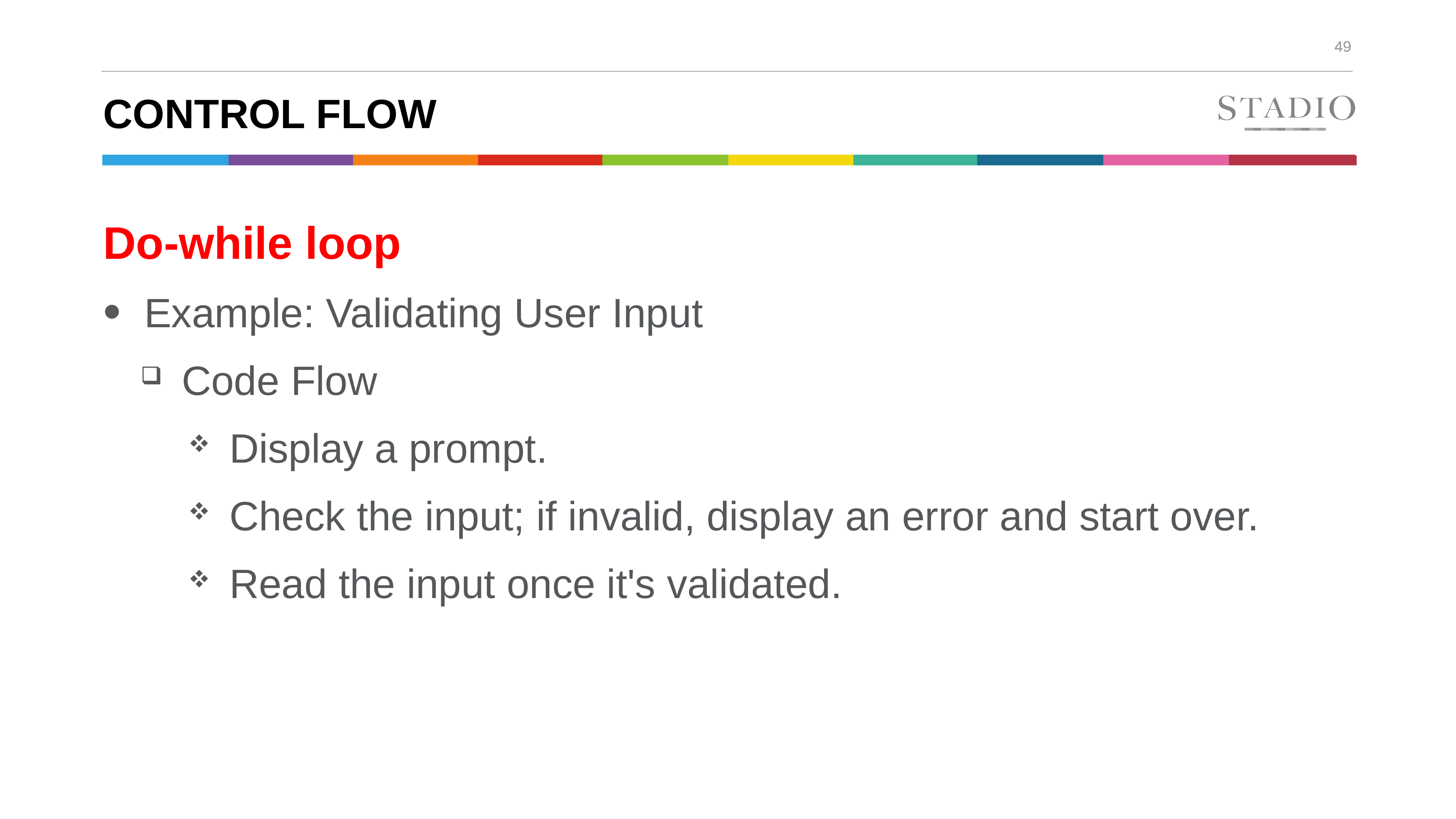

# Control flow

Do-while loop
Example: Validating User Input
Code Flow
Display a prompt.
Check the input; if invalid, display an error and start over.
Read the input once it's validated.